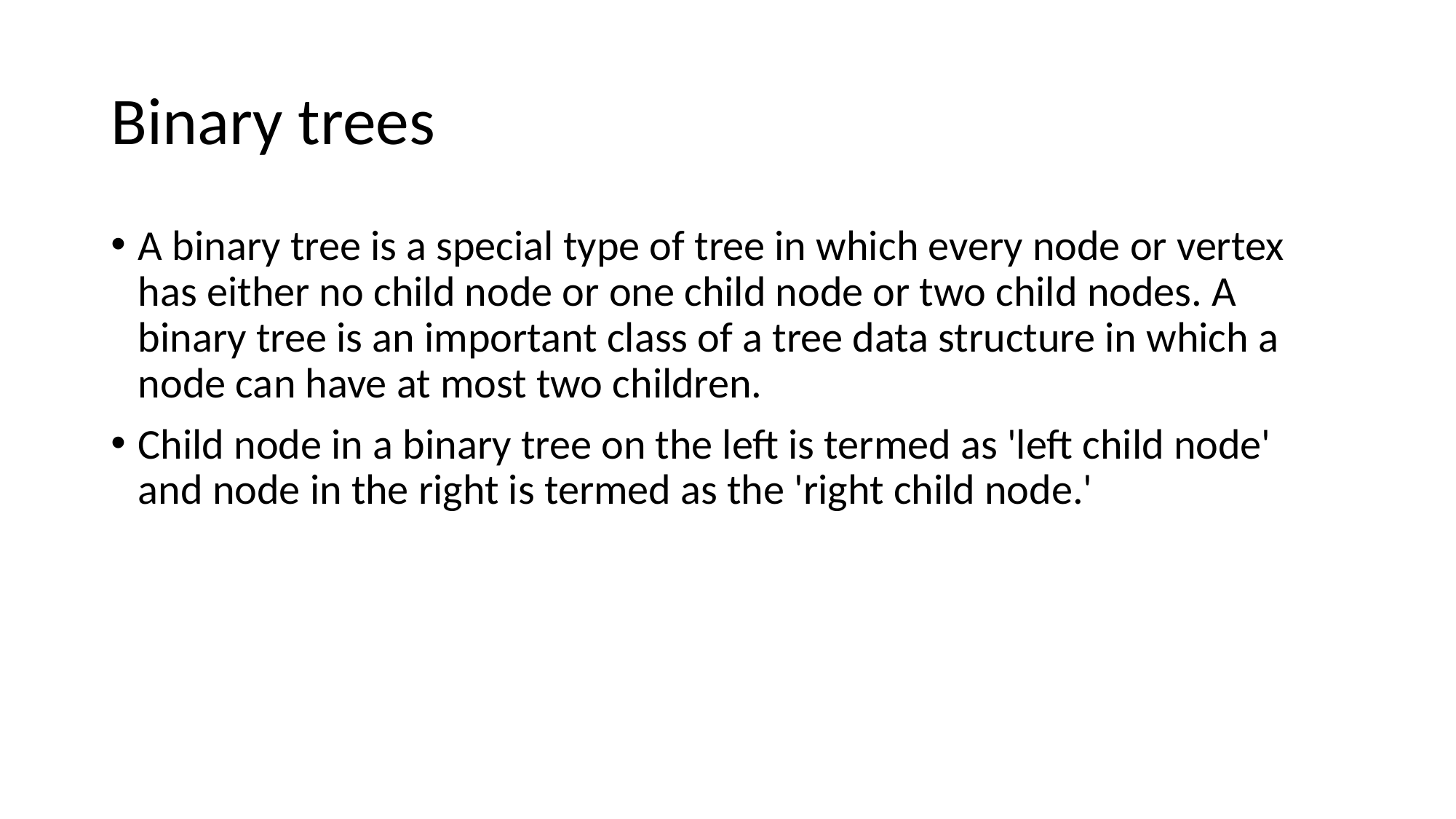

# Binary trees
A binary tree is a special type of tree in which every node or vertex has either no child node or one child node or two child nodes. A binary tree is an important class of a tree data structure in which a node can have at most two children.
Child node in a binary tree on the left is termed as 'left child node' and node in the right is termed as the 'right child node.'